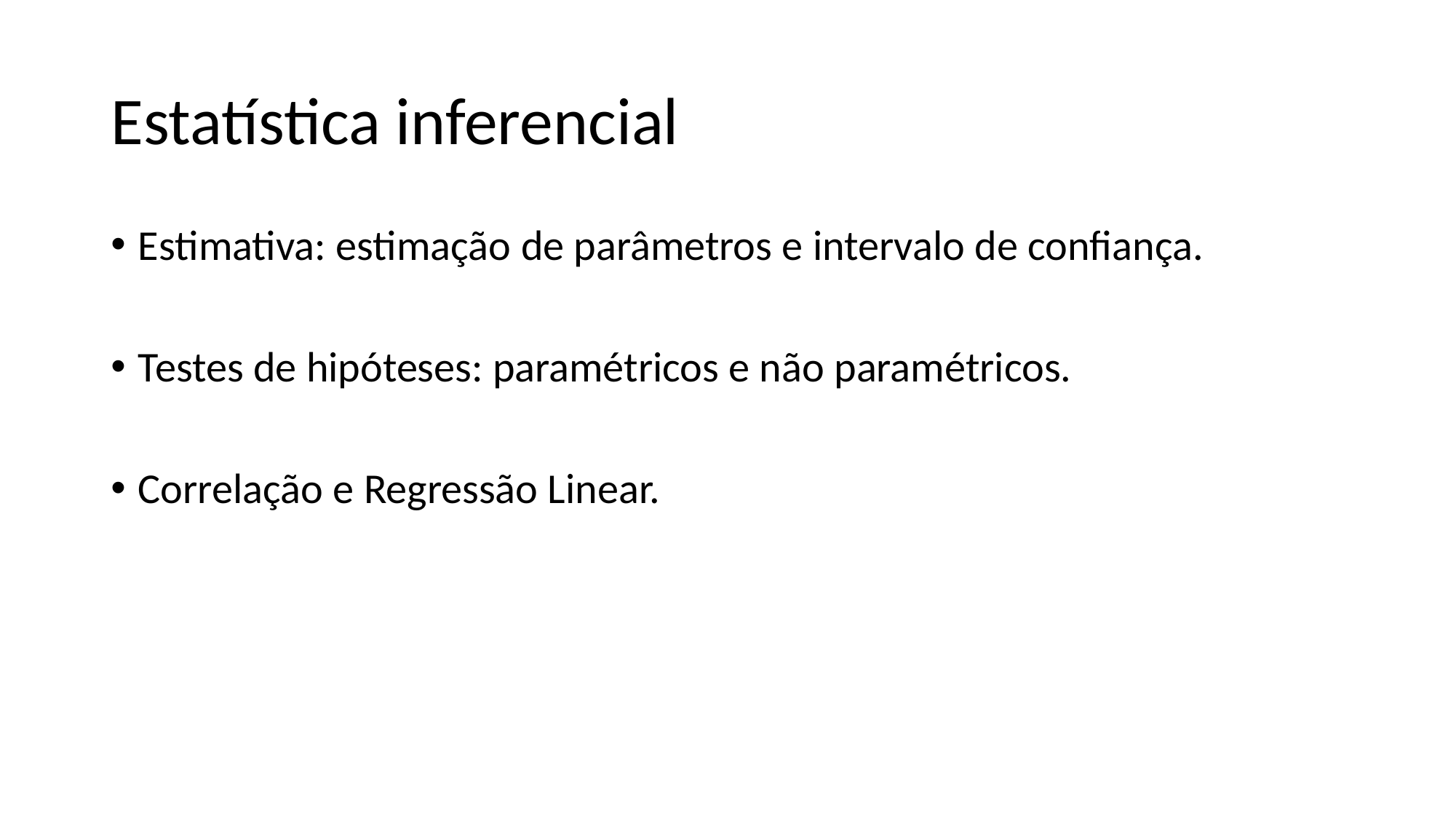

# Estatística inferencial
Estimativa: estimação de parâmetros e intervalo de confiança.

Testes de hipóteses: paramétricos e não paramétricos.

Correlação e Regressão Linear.